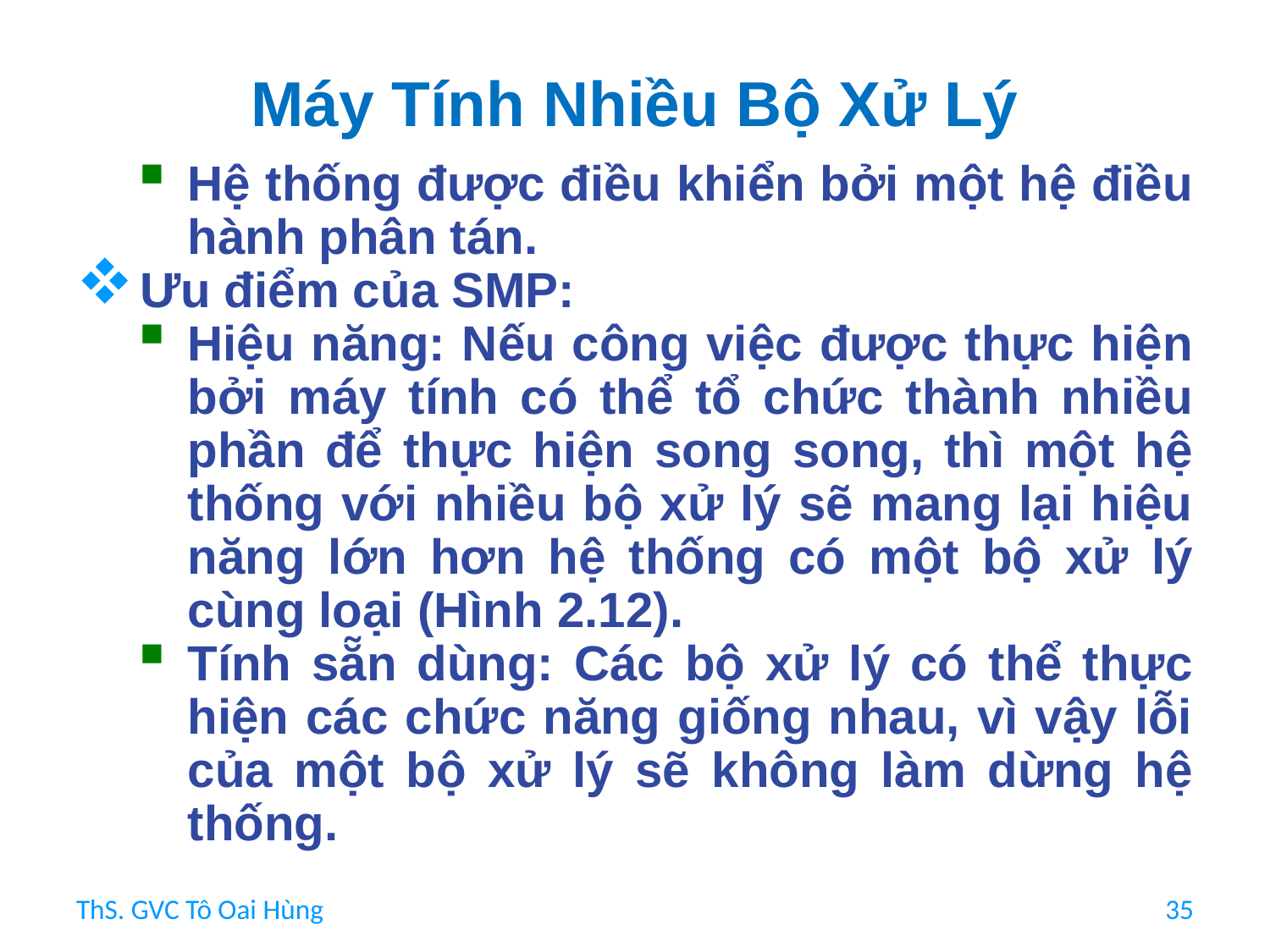

# Máy Tính Nhiều Bộ Xử Lý
Hệ thống được điều khiển bởi một hệ điều hành phân tán.
Ưu điểm của SMP:
Hiệu năng: Nếu công việc được thực hiện bởi máy tính có thể tổ chức thành nhiều phần để thực hiện song song, thì một hệ thống với nhiều bộ xử lý sẽ mang lại hiệu năng lớn hơn hệ thống có một bộ xử lý cùng loại (Hình 2.12).
Tính sẵn dùng: Các bộ xử lý có thể thực hiện các chức năng giống nhau, vì vậy lỗi của một bộ xử lý sẽ không làm dừng hệ thống.

ThS. GVC Tô Oai Hùng
35